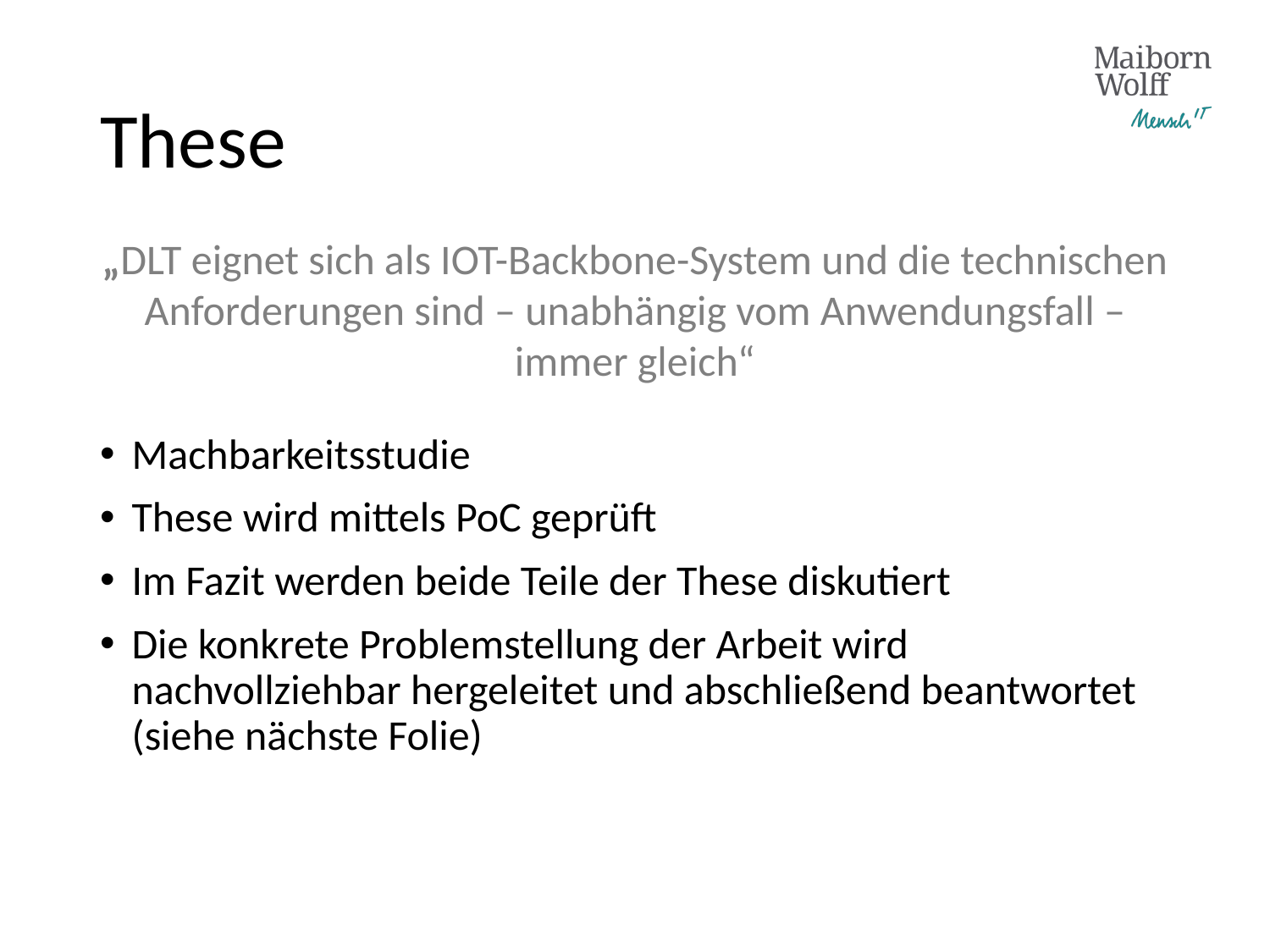

# These
„DLT eignet sich als IOT-Backbone-System und die technischen Anforderungen sind – unabhängig vom Anwendungsfall – immer gleich“
Machbarkeitsstudie
These wird mittels PoC geprüft
Im Fazit werden beide Teile der These diskutiert
Die konkrete Problemstellung der Arbeit wird nachvollziehbar hergeleitet und abschließend beantwortet (siehe nächste Folie)